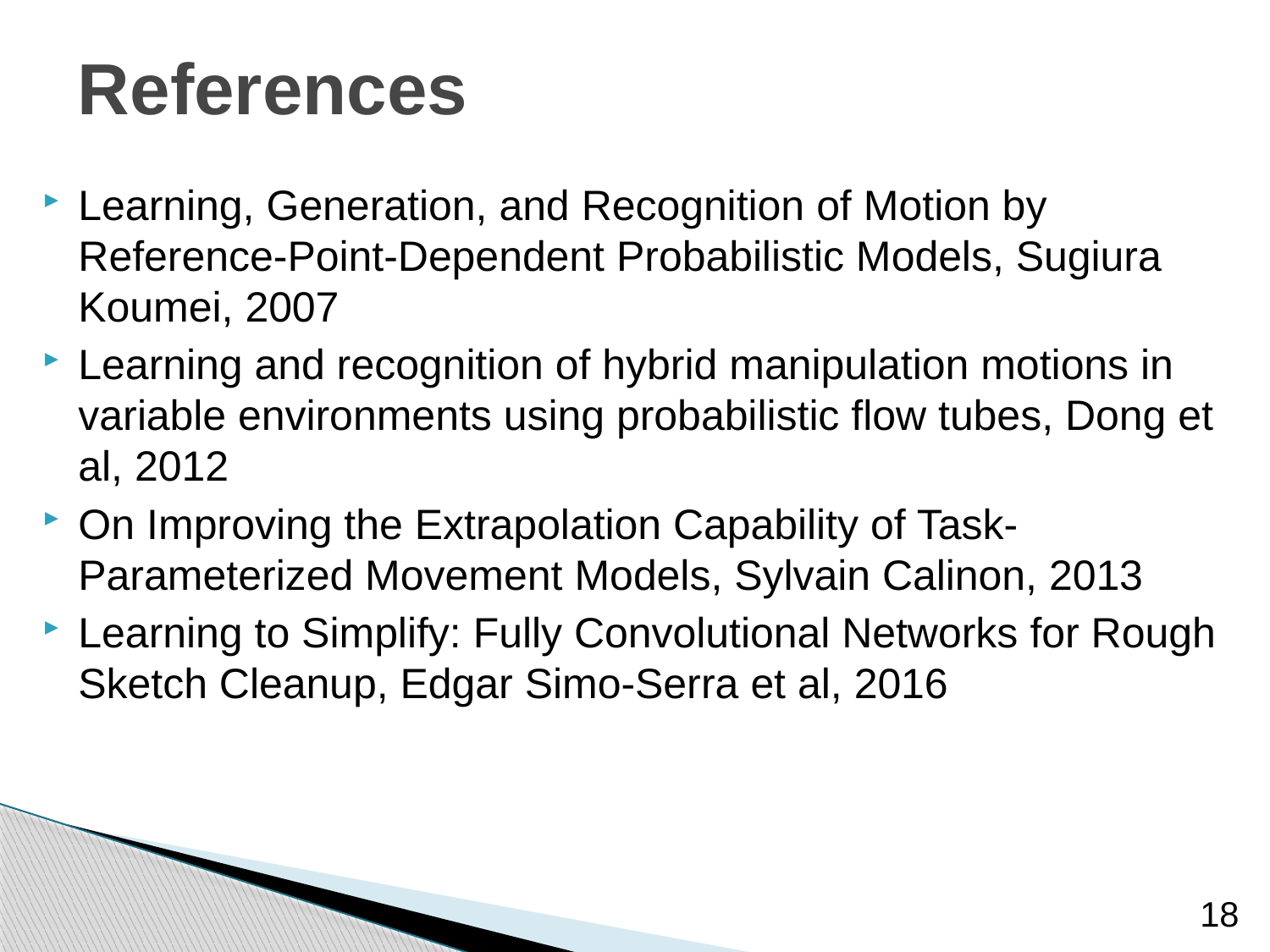

# References
Learning, Generation, and Recognition of Motion by Reference-Point-Dependent Probabilistic Models, Sugiura Koumei, 2007
Learning and recognition of hybrid manipulation motions in variable environments using probabilistic flow tubes, Dong et al, 2012
On Improving the Extrapolation Capability of Task-Parameterized Movement Models, Sylvain Calinon, 2013
Learning to Simplify: Fully Convolutional Networks for Rough Sketch Cleanup, Edgar Simo-Serra et al, 2016

18